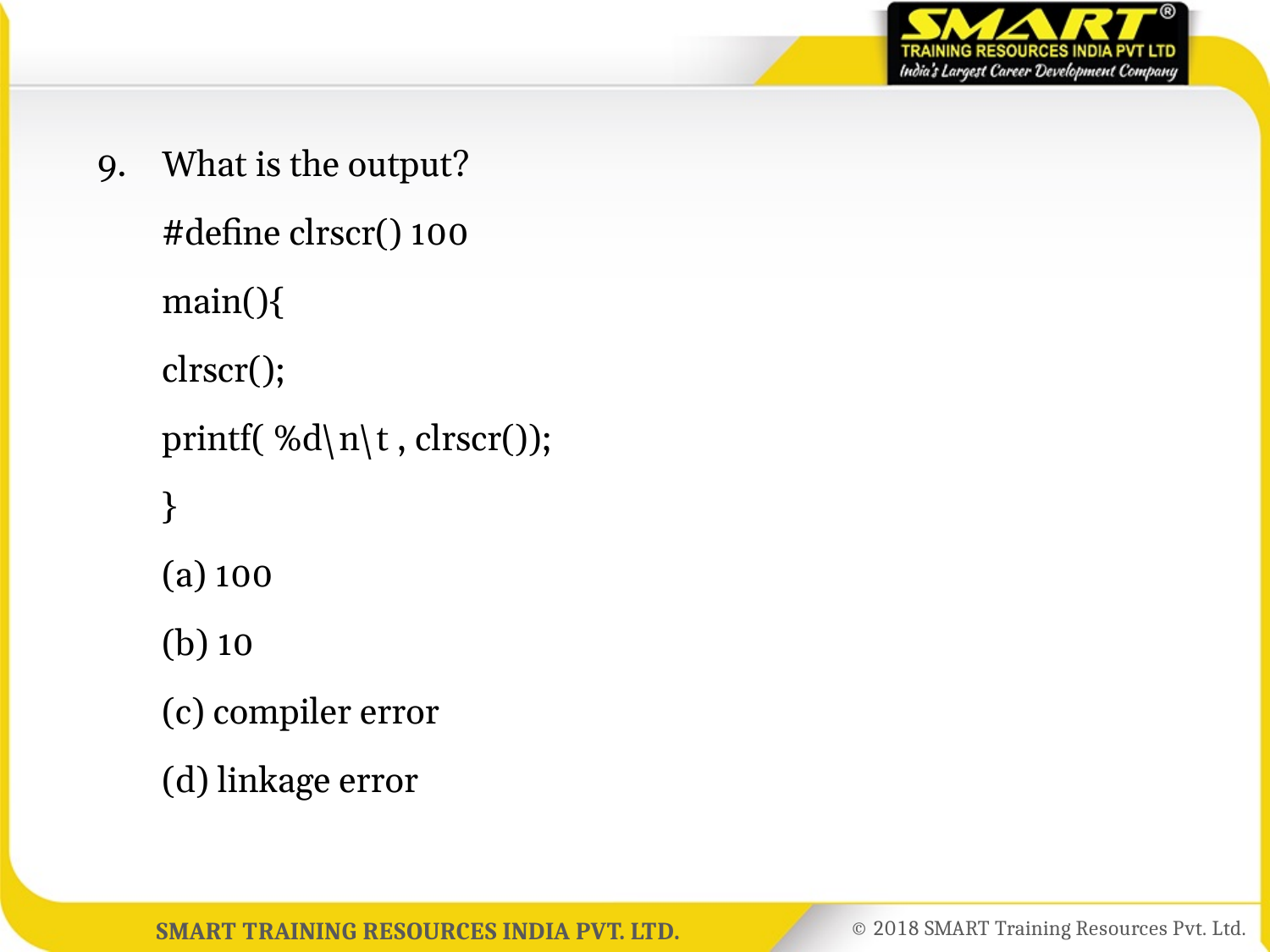

9.	What is the output?
	#define clrscr() 100
	main(){
	clrscr();
	printf( %d\n\t , clrscr());
	}
	(a) 100
	(b) 10
	(c) compiler error
	(d) linkage error